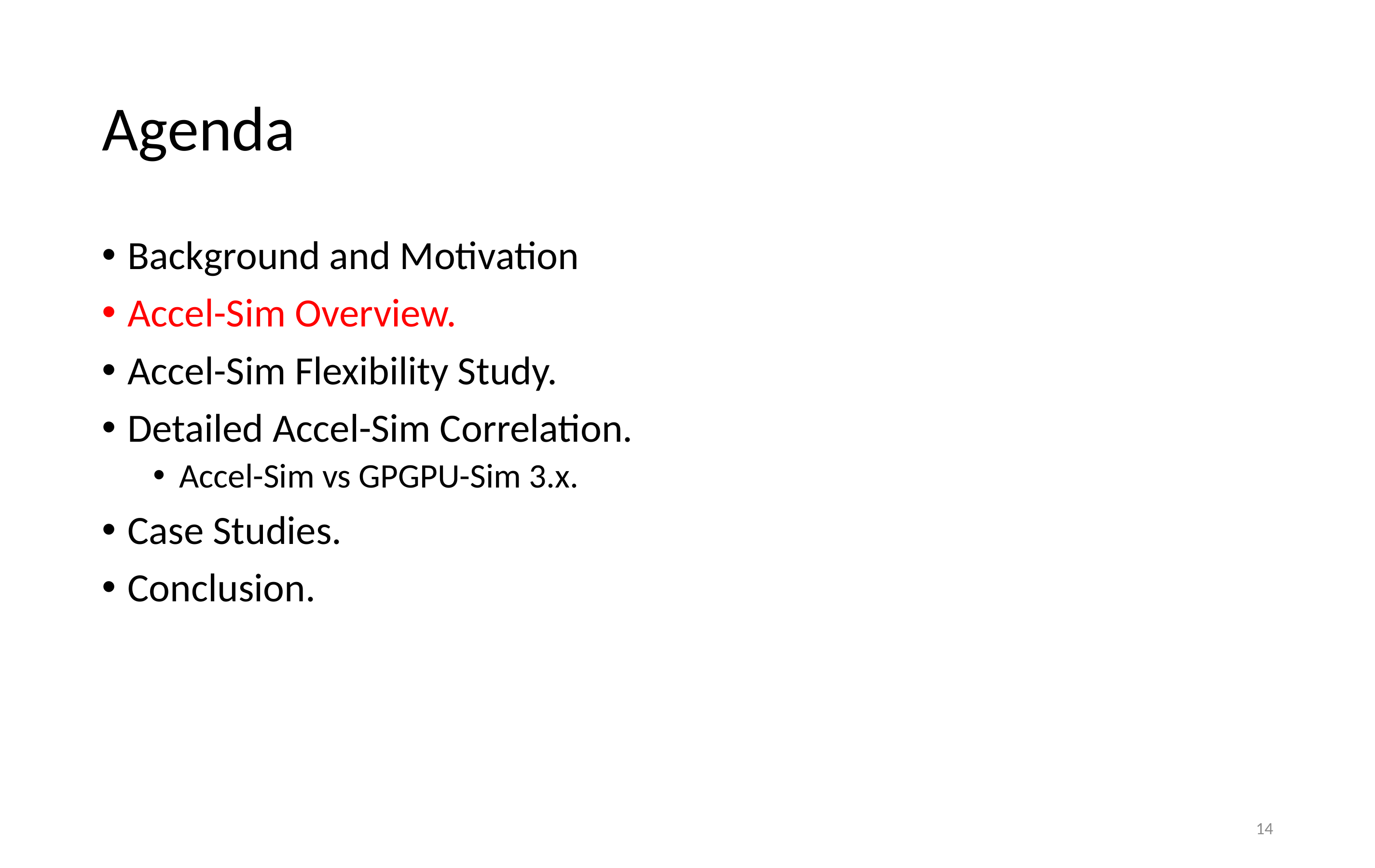

# Agenda
Background and Motivation
Accel-Sim Overview.
Accel-Sim Flexibility Study.
Detailed Accel-Sim Correlation.
Accel-Sim vs GPGPU-Sim 3.x.
Case Studies.
Conclusion.
14